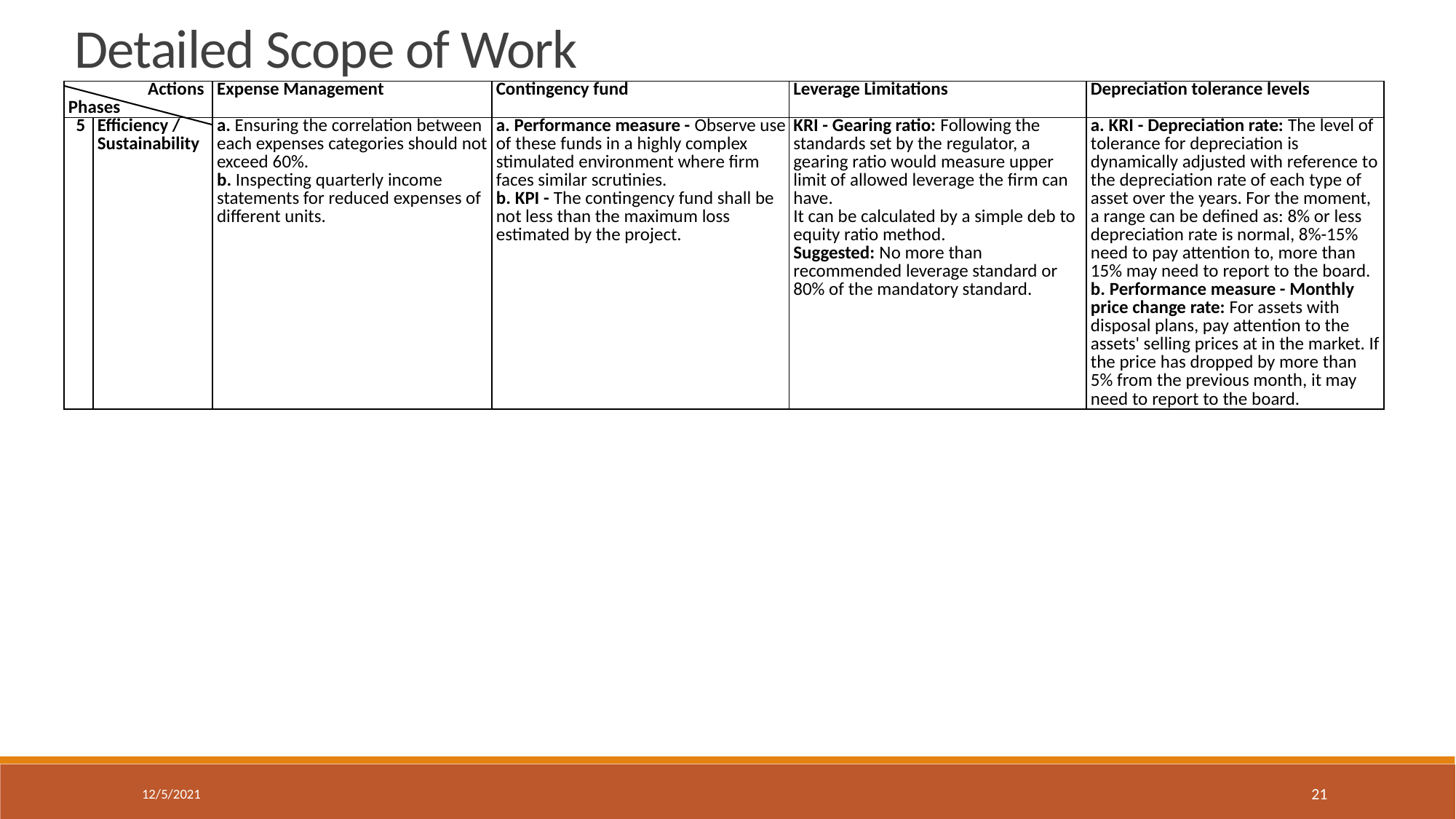

Detailed Scope of Work
| Actions Phases |  | Expense Management | Contingency fund | Leverage Limitations | Depreciation tolerance levels |
| --- | --- | --- | --- | --- | --- |
| 5 | Efficiency / Sustainability | a. Ensuring the correlation between each expenses categories should not exceed 60%. b. Inspecting quarterly income statements for reduced expenses of different units. | a. Performance measure - Observe use of these funds in a highly complex stimulated environment where firm faces similar scrutinies. b. KPI - The contingency fund shall be not less than the maximum loss estimated by the project. | KRI - Gearing ratio: Following the standards set by the regulator, a gearing ratio would measure upper limit of allowed leverage the firm can have. It can be calculated by a simple deb to equity ratio method. Suggested: No more than recommended leverage standard or 80% of the mandatory standard. | a. KRI - Depreciation rate: The level of tolerance for depreciation is dynamically adjusted with reference to the depreciation rate of each type of asset over the years. For the moment, a range can be defined as: 8% or less depreciation rate is normal, 8%-15% need to pay attention to, more than 15% may need to report to the board. b. Performance measure - Monthly price change rate: For assets with disposal plans, pay attention to the assets' selling prices at in the market. If the price has dropped by more than 5% from the previous month, it may need to report to the board. |
12/5/2021
21